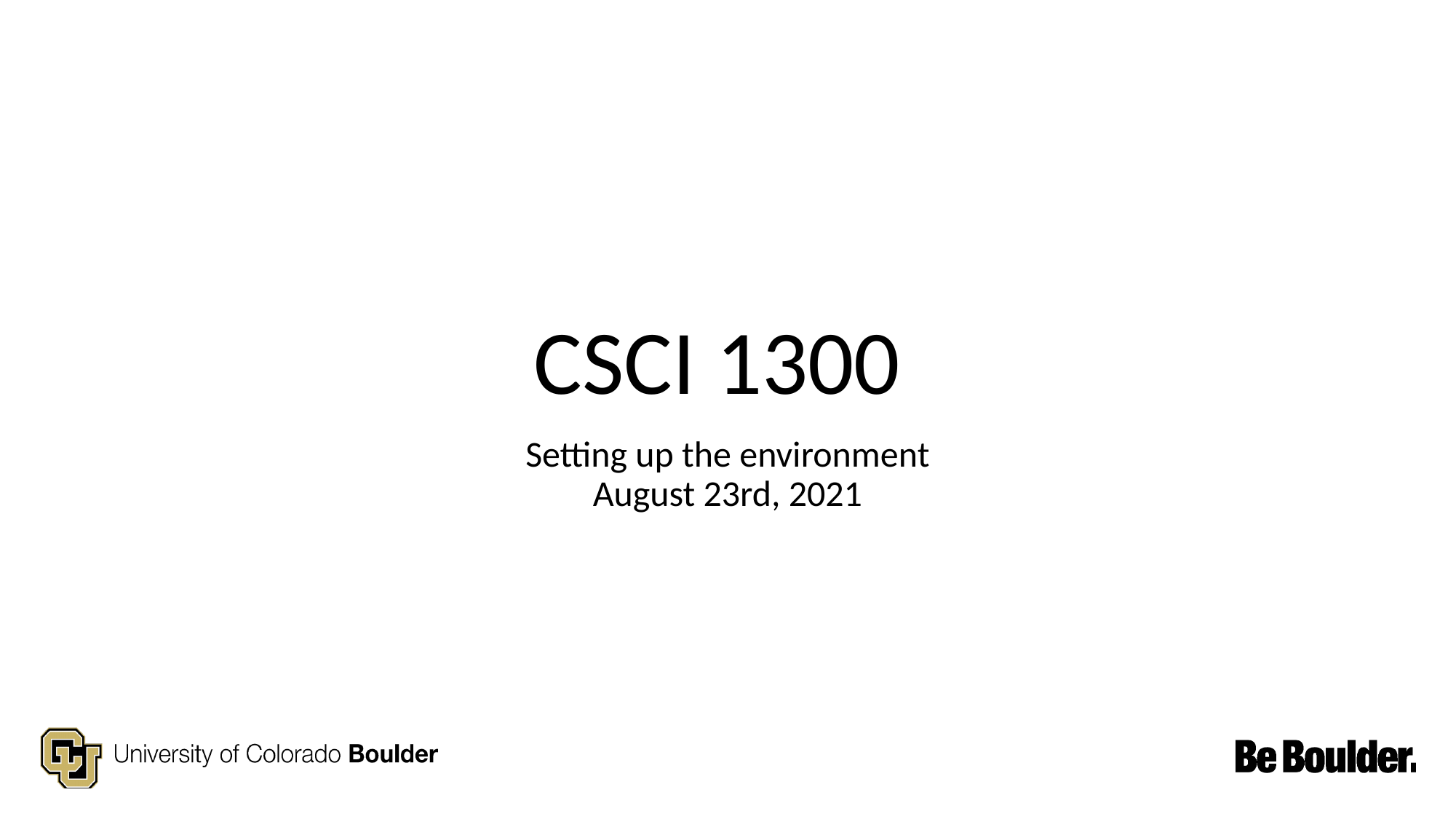

# CSCI 1300
Setting up the environment
August 23rd, 2021